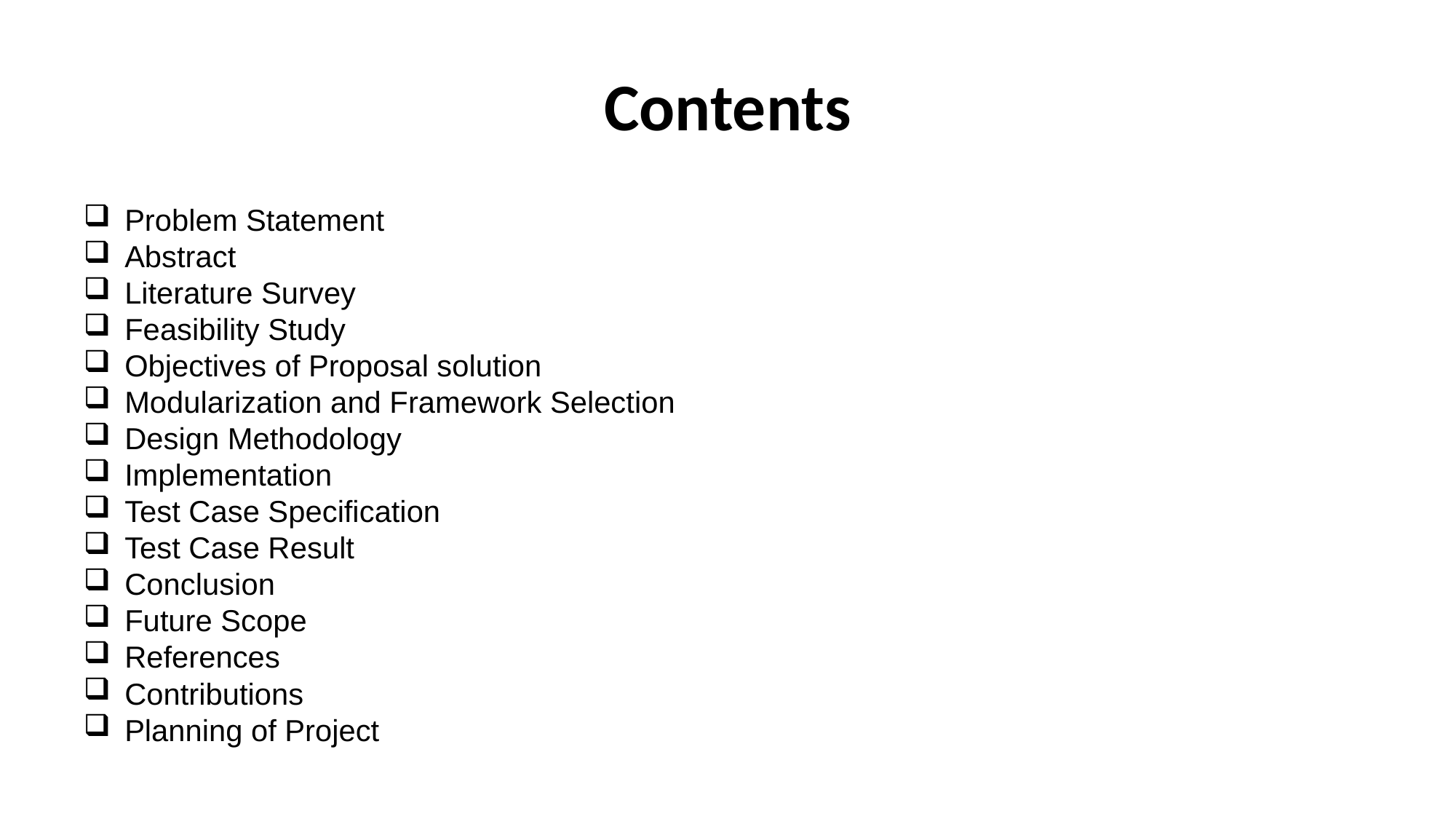

# Contents
Problem Statement
Abstract
Literature Survey
Feasibility Study
Objectives of Proposal solution
Modularization and Framework Selection
Design Methodology
Implementation
Test Case Specification
Test Case Result
Conclusion
Future Scope
References
Contributions
Planning of Project